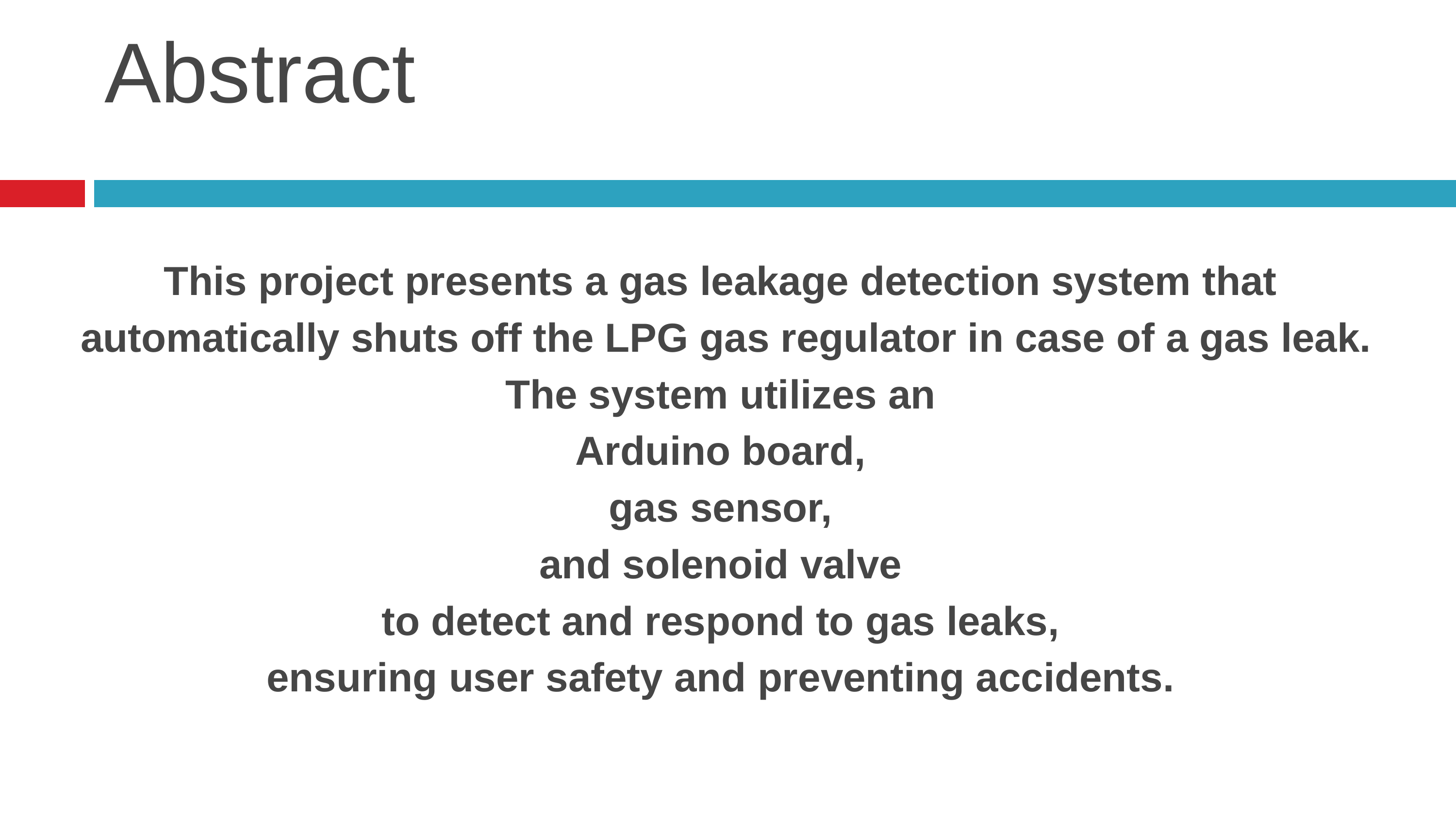

Abstract

This project presents a gas leakage detection system that
 automatically shuts off the LPG gas regulator in case of a gas leak.
 The system utilizes an
Arduino board,
 gas sensor,
and solenoid valve
 to detect and respond to gas leaks,
ensuring user safety and preventing accidents.